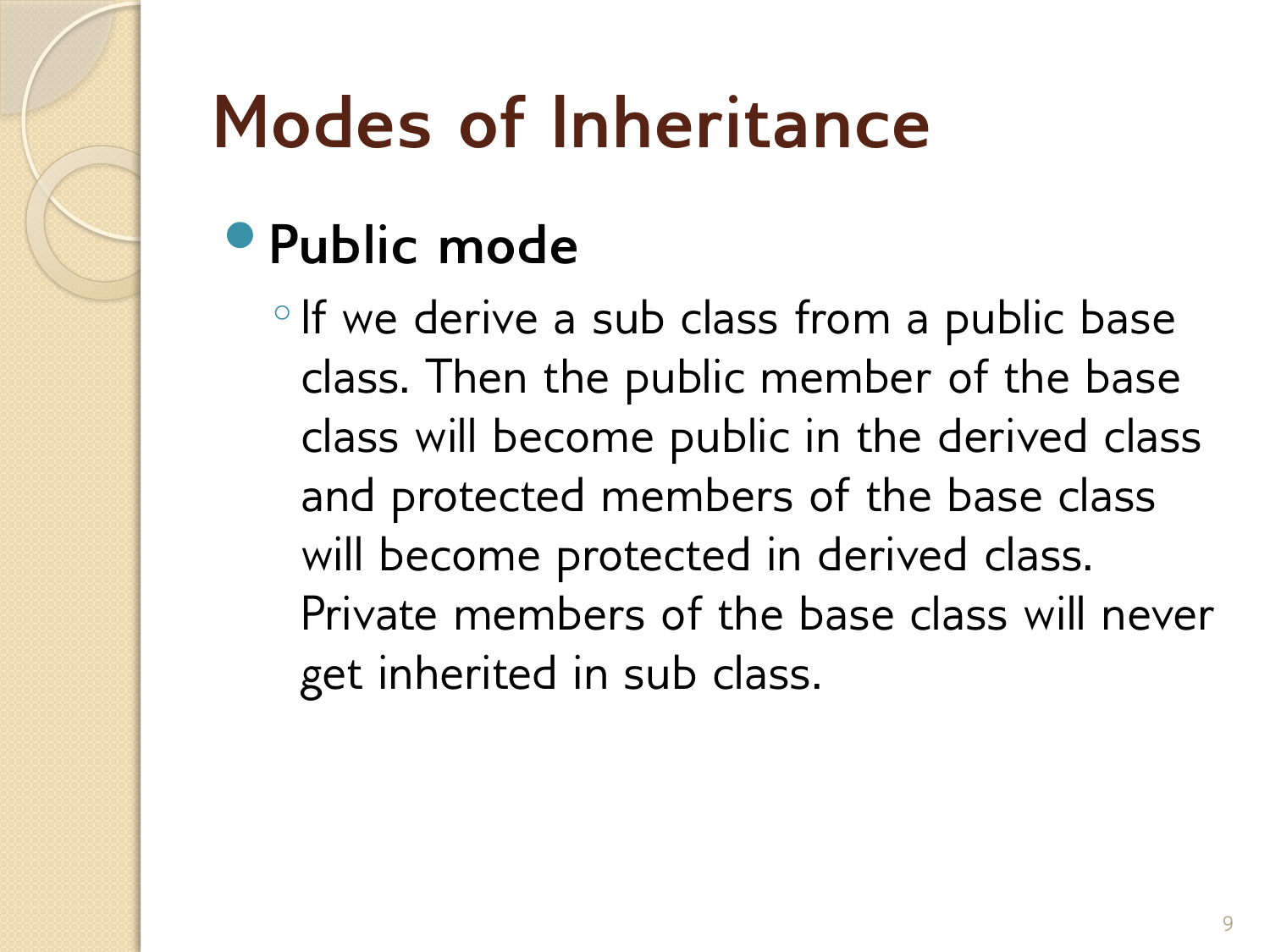

# Modes of Inheritance
Public mode
If we derive a sub class from a public base class. Then the public member of the base class will become public in the derived class and protected members of the base class will become protected in derived class. Private members of the base class will never get inherited in sub class.

9